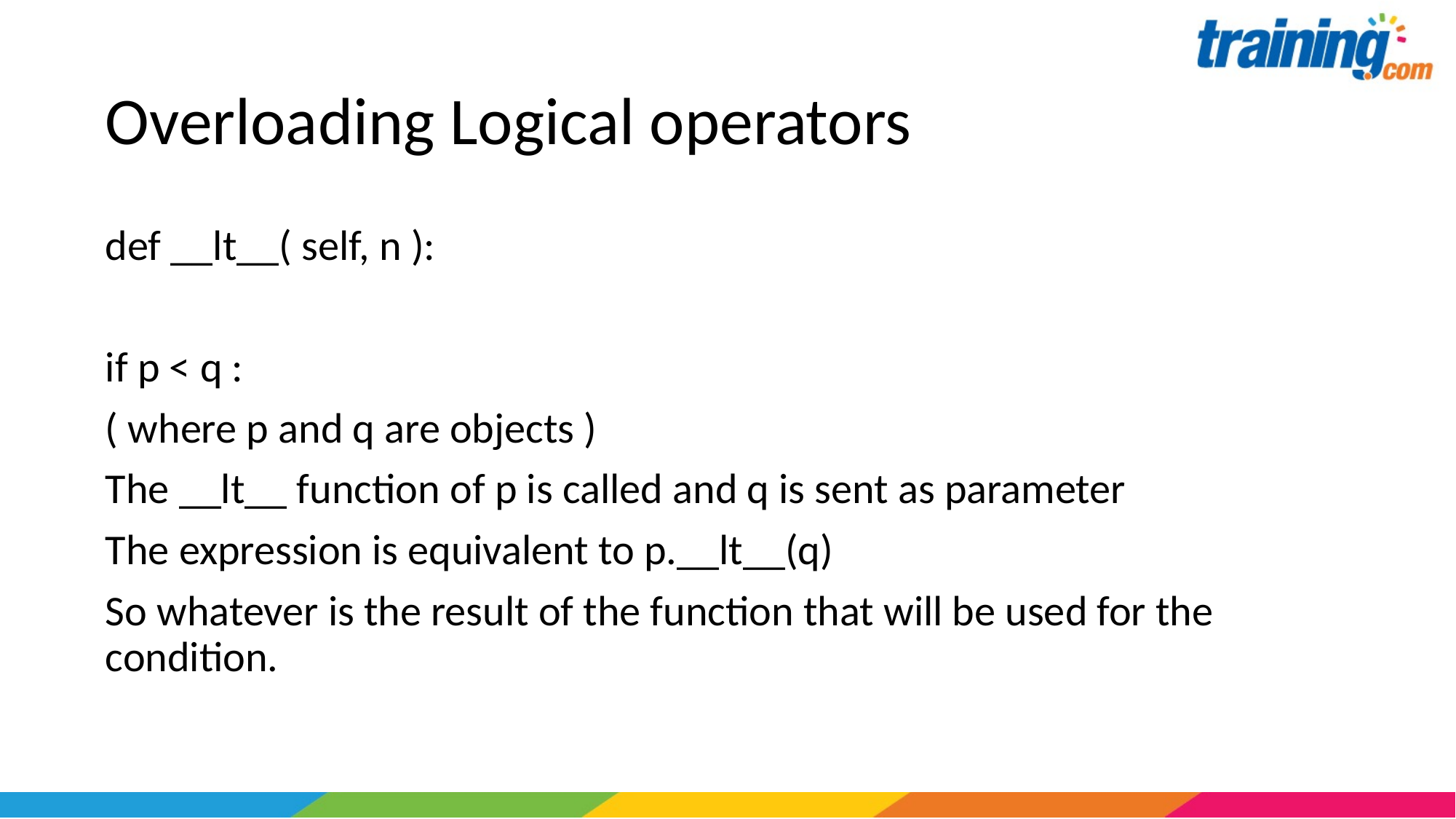

# Overloading Logical operators
def __lt__( self, n ):

if p < q :
( where p and q are objects )
The __lt__ function of p is called and q is sent as parameter
The expression is equivalent to p.__lt__(q)
So whatever is the result of the function that will be used for the condition.